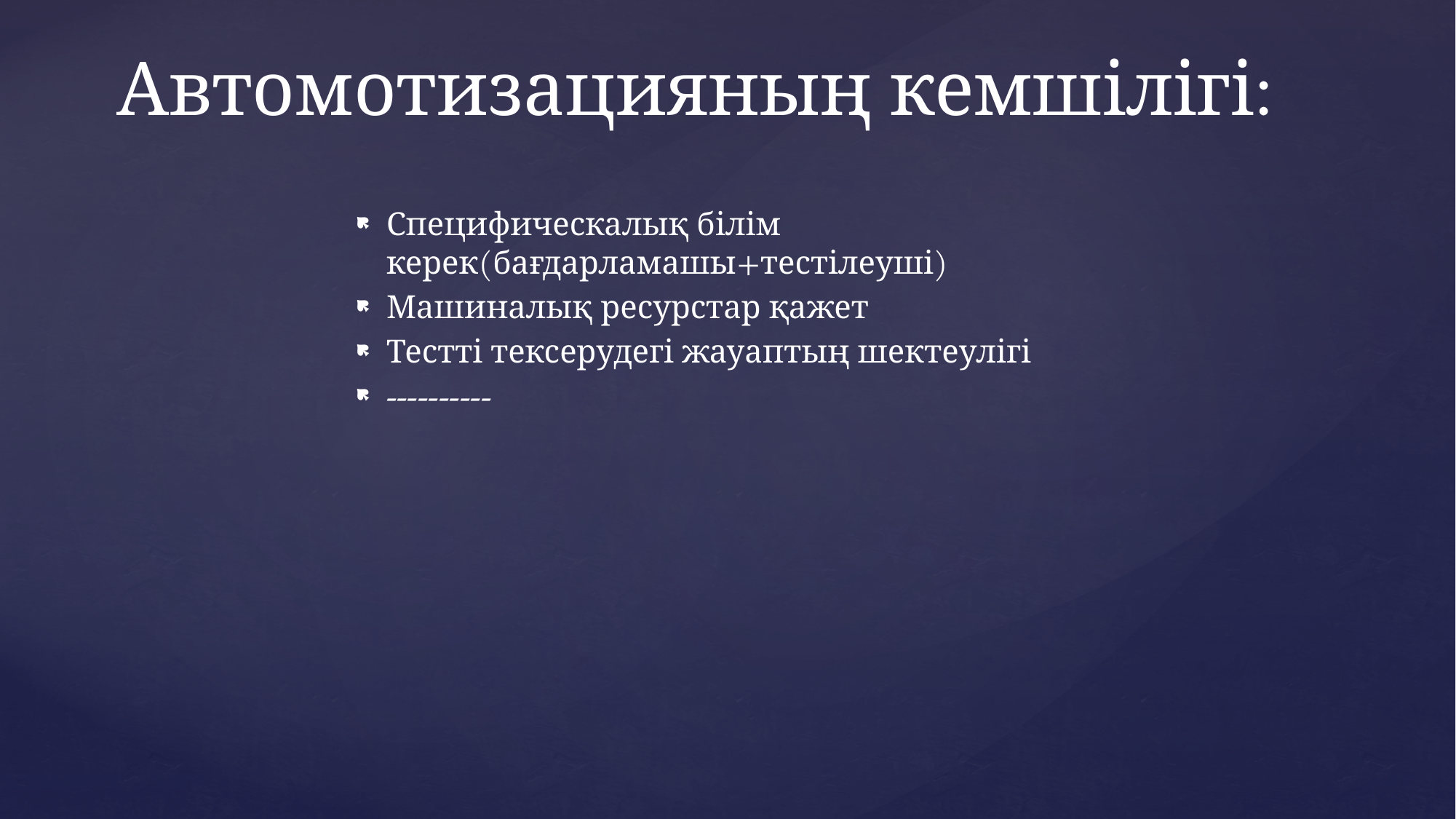

# Автомотизацияның кемшілігі:
Специфическалық білім керек(бағдарламашы+тестілеуші)
Машиналық ресурстар қажет
Тестті тексерудегі жауаптың шектеулігі
----------